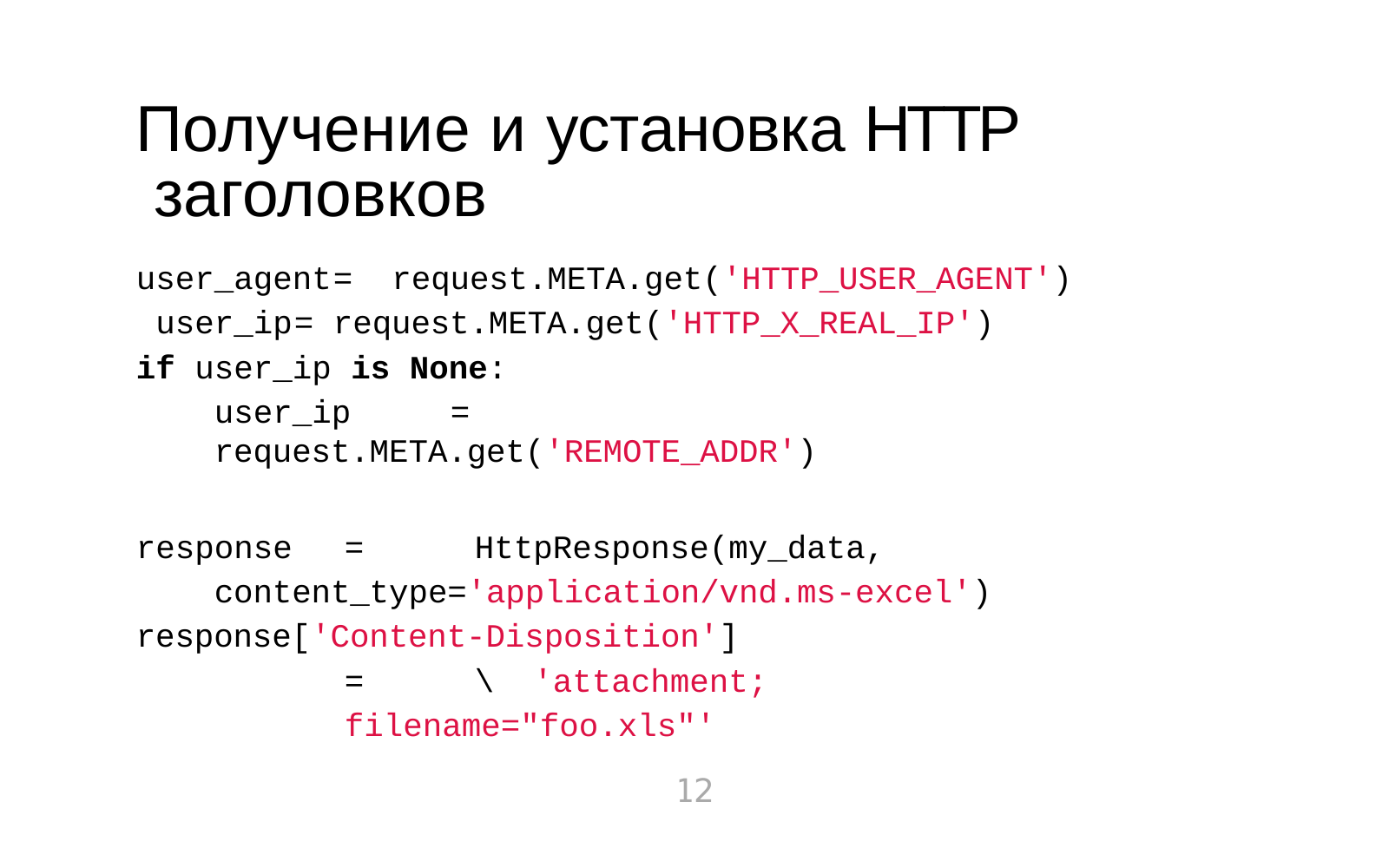

# Получение и установка HTTP  заголовков
user_agent	=	request.META.get('HTTP_USER_AGENT')  user_ip	=	request.META.get('HTTP_X_REAL_IP')
if user_ip is None:
user_ip	=	request.META.get('REMOTE_ADDR')

response	=	HttpResponse(my_data,  content_type='application/vnd.ms-excel')
response['Content-Disposition']	=	\  'attachment;	filename="foo.xls"'
12